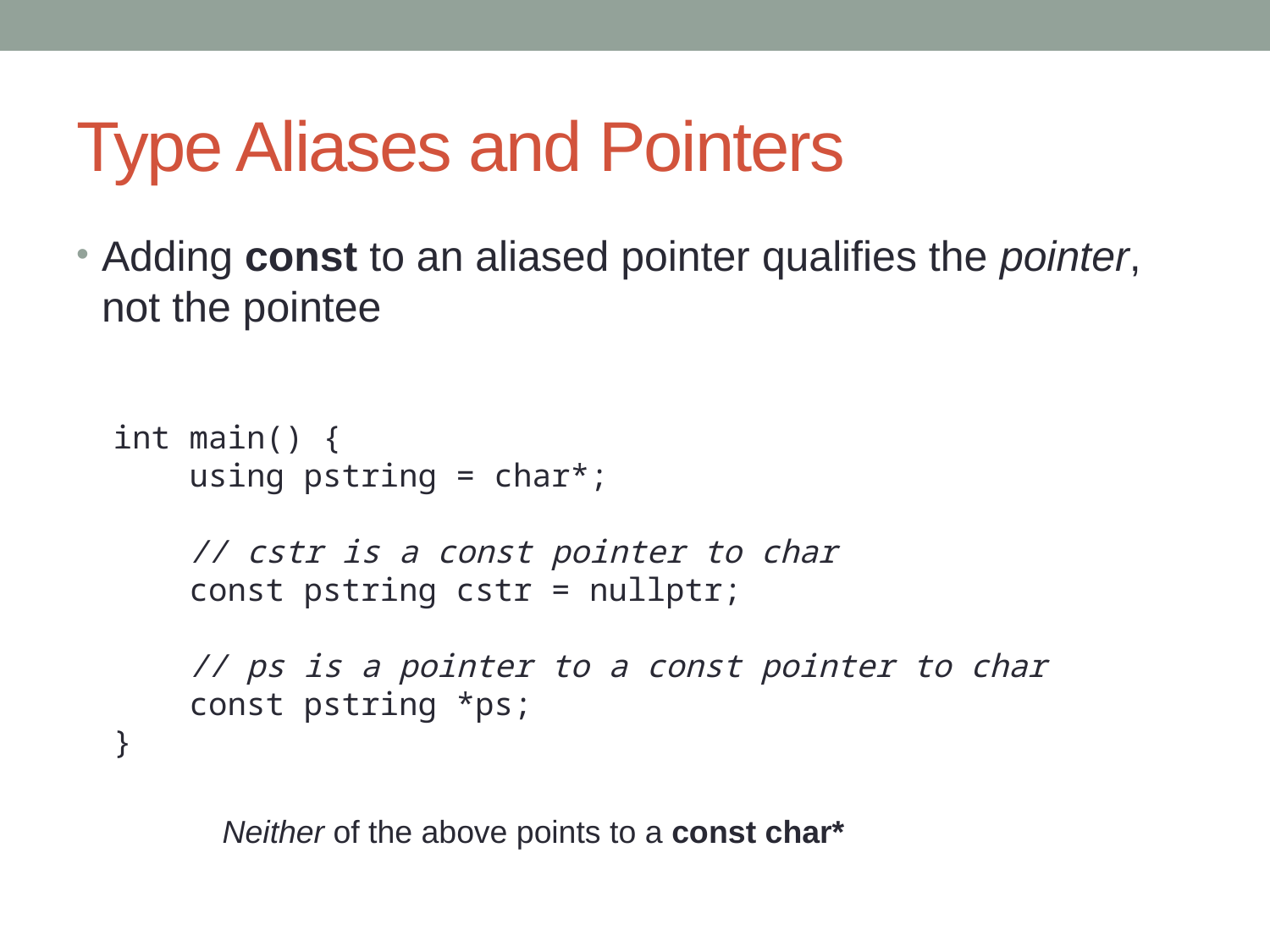

# Type Aliases and Pointers
Adding const to an aliased pointer qualifies the pointer, not the pointee
int main() {
    using pstring = char*;

    // cstr is a const pointer to char
    const pstring cstr = nullptr;

    // ps is a pointer to a const pointer to char
    const pstring *ps;
}
Neither of the above points to a const char*